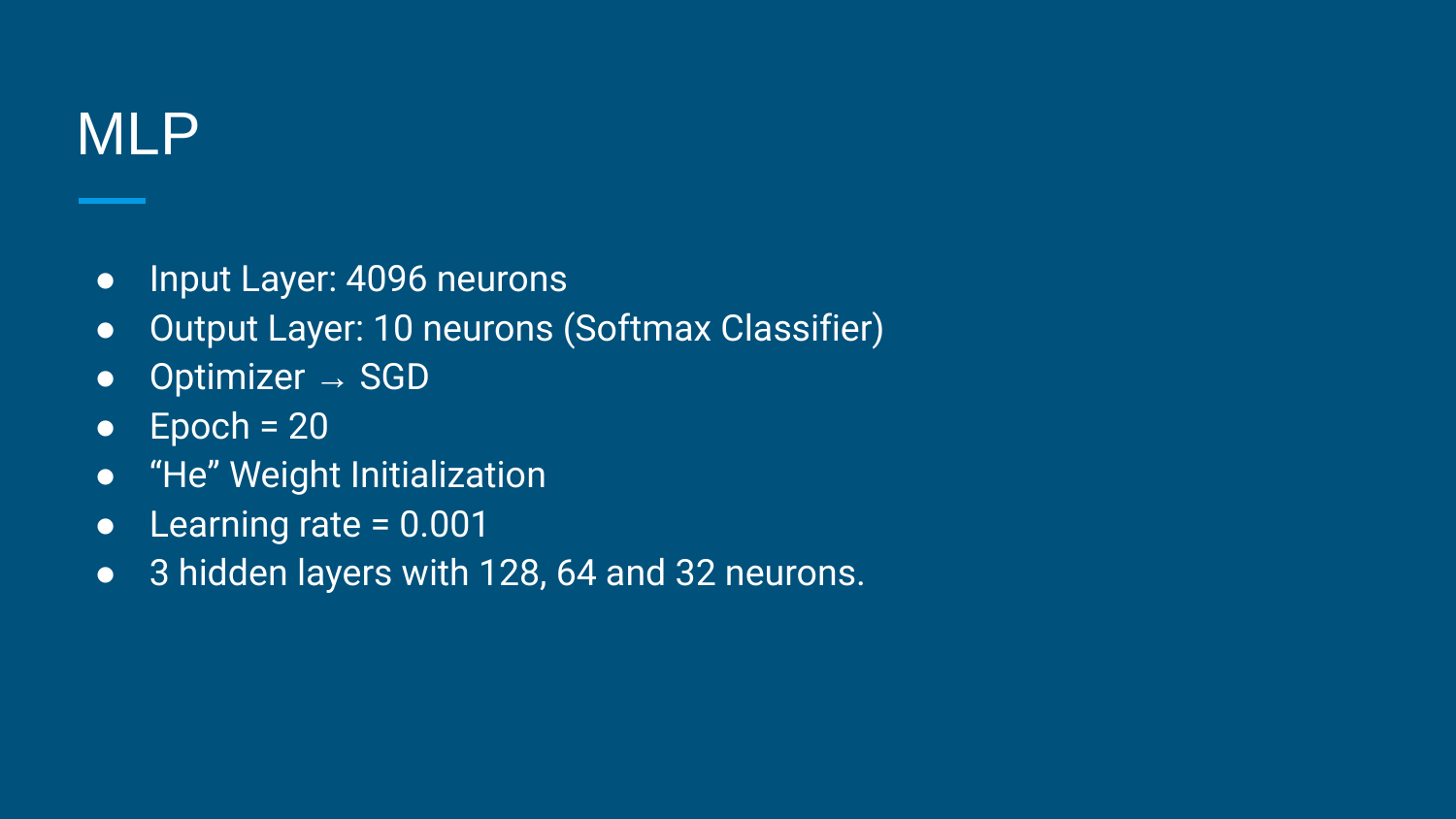

# MLP
Input Layer: 4096 neurons
Output Layer: 10 neurons (Softmax Classifier)
Optimizer → SGD
Epoch = 20
“He” Weight Initialization
Learning rate = 0.001
3 hidden layers with 128, 64 and 32 neurons.